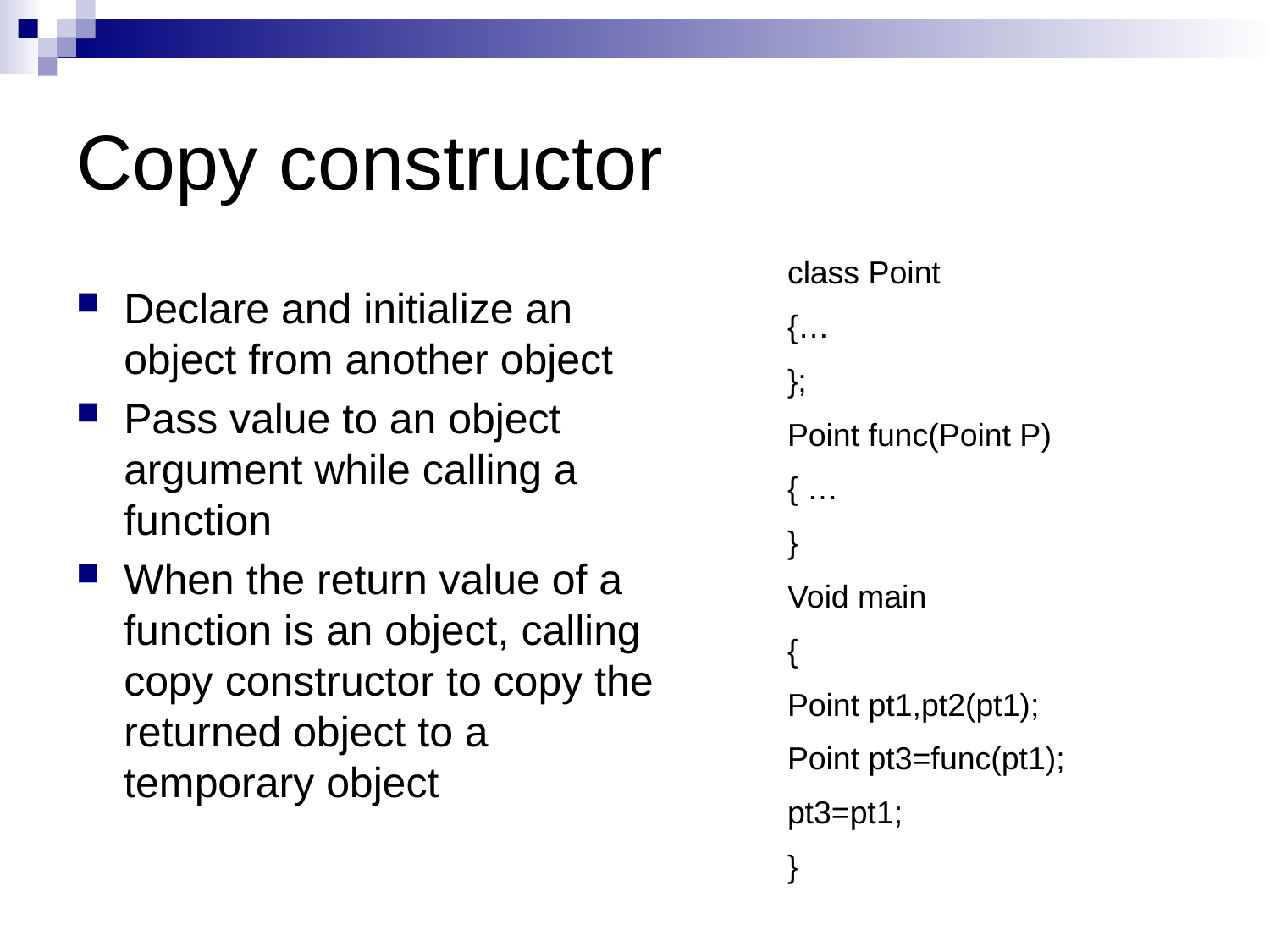

# Copy constructor
class Point
{…
};
Point func(Point P)
{ …
}
Void main
{
Point pt1,pt2(pt1);
Point pt3=func(pt1);
pt3=pt1;
}
Declare and initialize an object from another object
Pass value to an object argument while calling a function
When the return value of a function is an object, calling copy constructor to copy the returned object to a temporary object